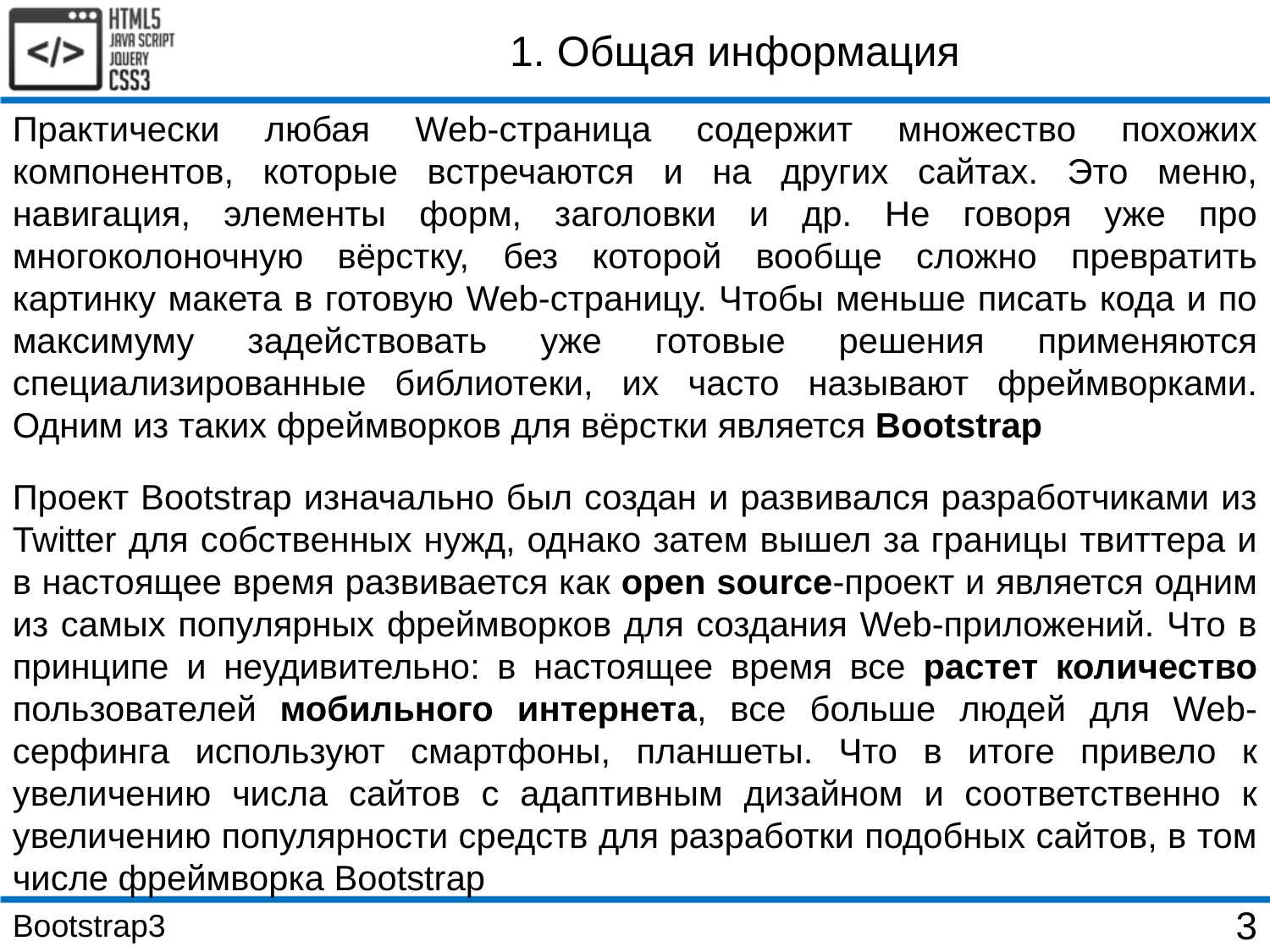

1. Общая информация
Практически любая Web-страница содержит множество похожих компонентов, которые встречаются и на других сайтах. Это меню, навигация, элементы форм, заголовки и др. Не говоря уже про многоколоночную вёрстку, без которой вообще сложно превратить картинку макета в готовую Web-страницу. Чтобы меньше писать кода и по максимуму задействовать уже готовые решения применяются специализированные библиотеки, их часто называют фреймворками. Одним из таких фреймворков для вёрстки является Bootstrap

Проект Bootstrap изначально был создан и развивался разработчиками из Twitter для собственных нужд, однако затем вышел за границы твиттера и в настоящее время развивается как open source-проект и является одним из самых популярных фреймворков для создания Web-приложений. Что в принципе и неудивительно: в настоящее время все растет количество пользователей мобильного интернета, все больше людей для Web-серфинга используют смартфоны, планшеты. Что в итоге привело к увеличению числа сайтов с адаптивным дизайном и соответственно к увеличению популярности средств для разработки подобных сайтов, в том числе фреймворка Bootstrap
Bootstrap3
3